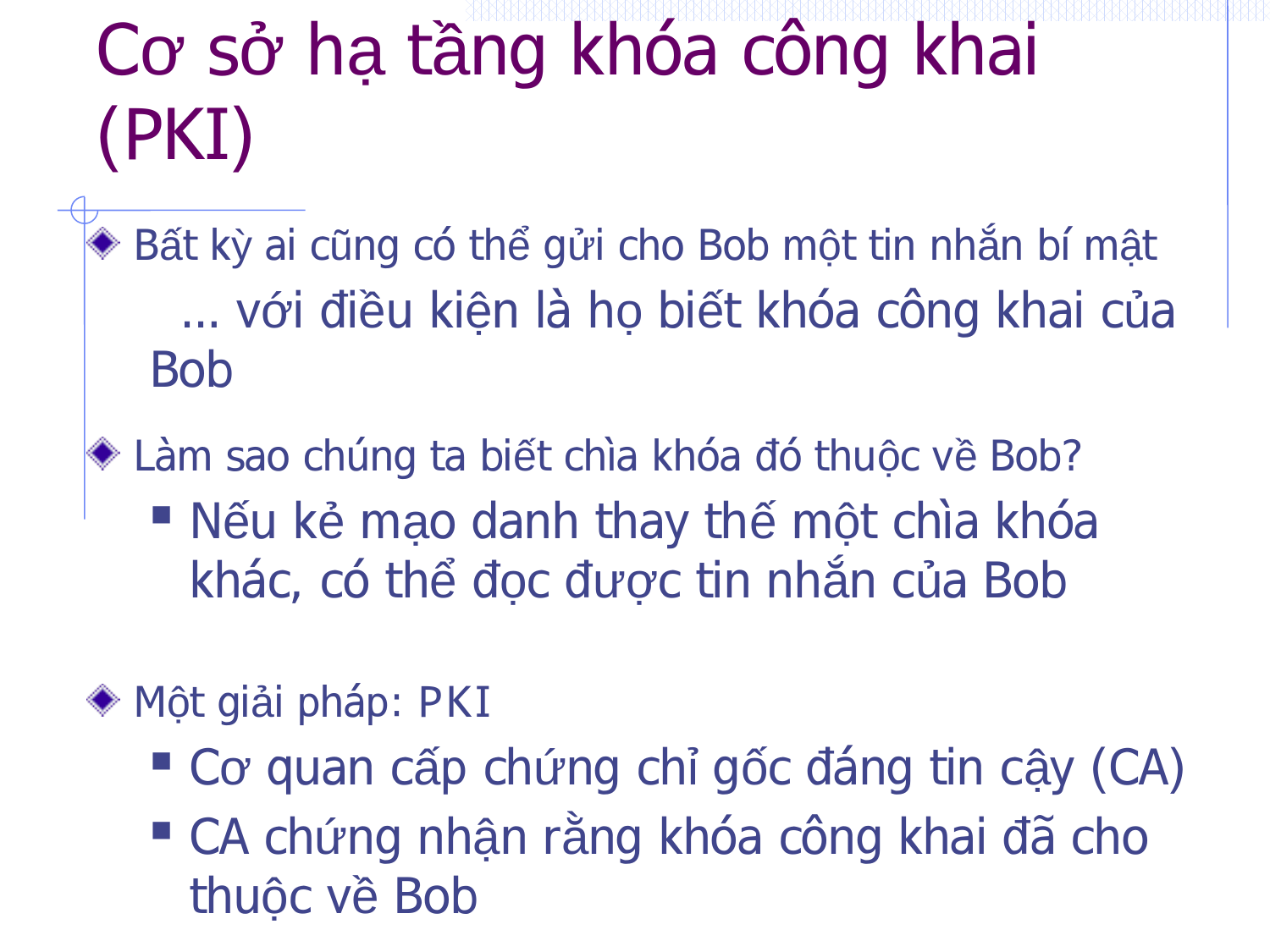

# Cơ sở hạ tầng khóa công khai (PKI)
Bất kỳ ai cũng có thể gửi cho Bob một tin nhắn bí mật
  … với điều kiện là họ biết khóa công khai của Bob
Làm sao chúng ta biết chìa khóa đó thuộc về Bob?
Nếu kẻ mạo danh thay thế một chìa khóa khác, có thể đọc được tin nhắn của Bob

Một giải pháp: PKI
Cơ quan cấp chứng chỉ gốc đáng tin cậy (CA)
CA chứng nhận rằng khóa công khai đã cho thuộc về Bob

… sẽ nói thêm về điều này vào lần tới